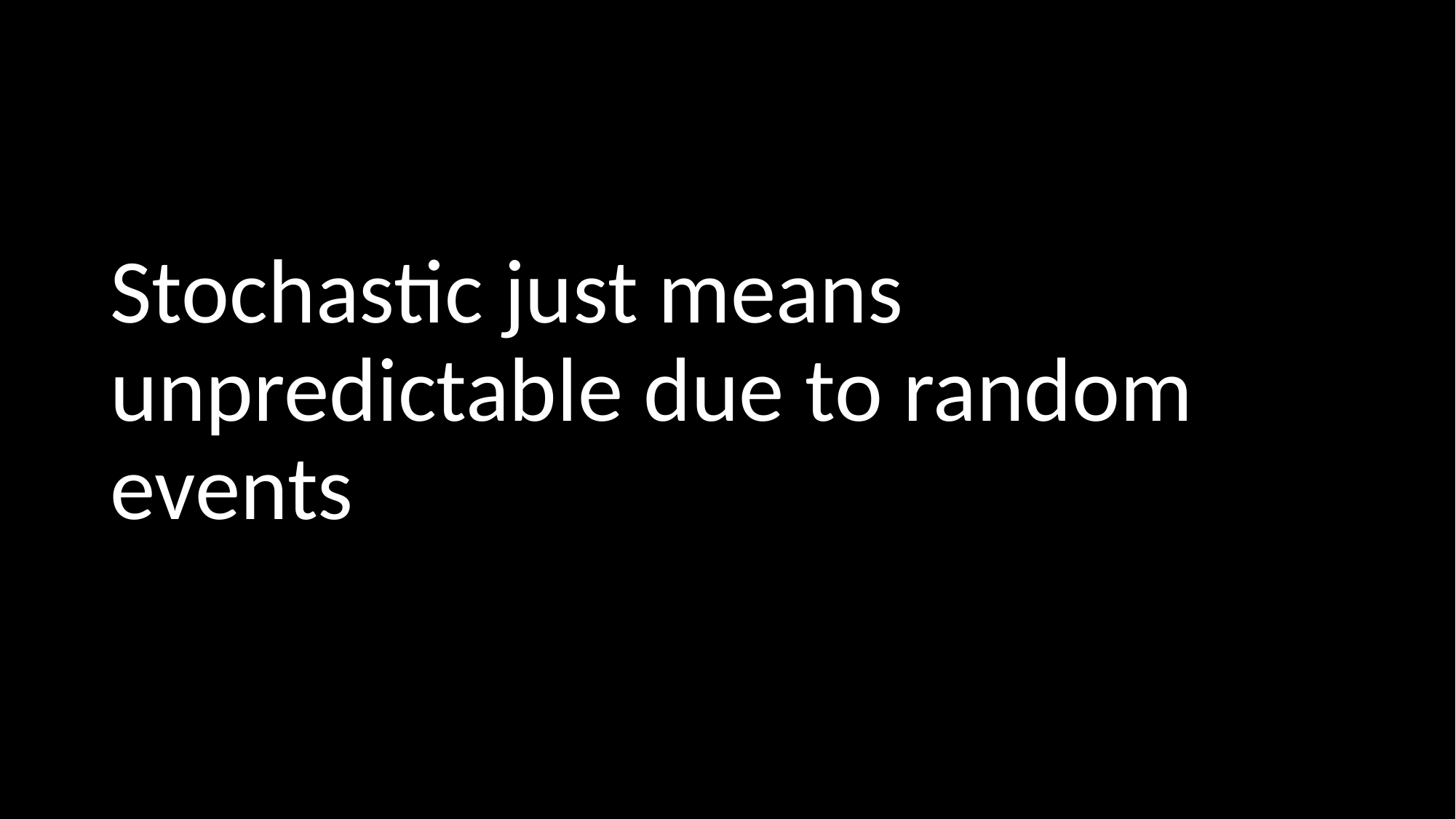

# Stochastic just means unpredictable due to random events